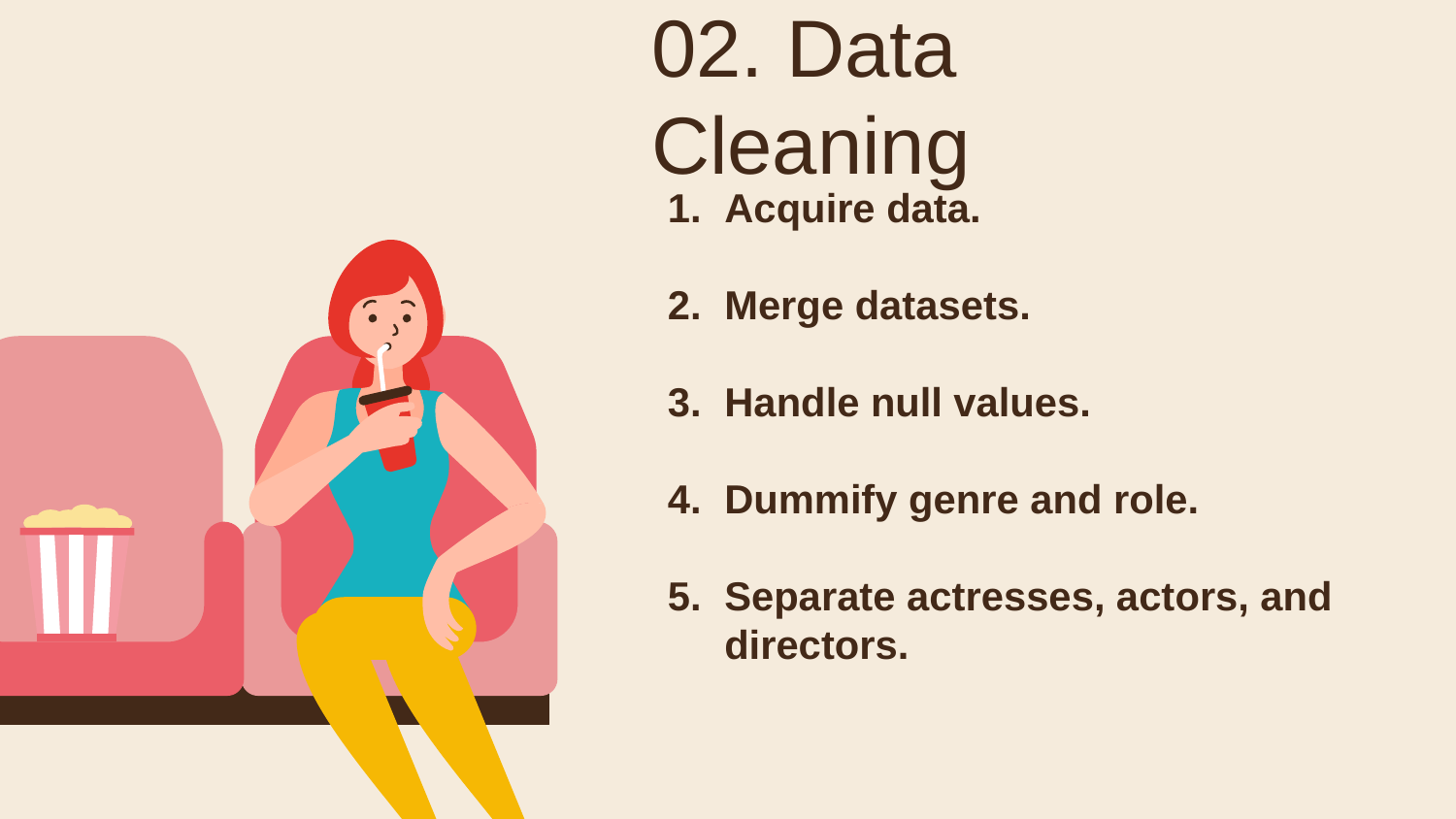

# 02. Data Cleaning
Acquire data.

Merge datasets.

Handle null values.

Dummify genre and role.

Separate actresses, actors, and directors.